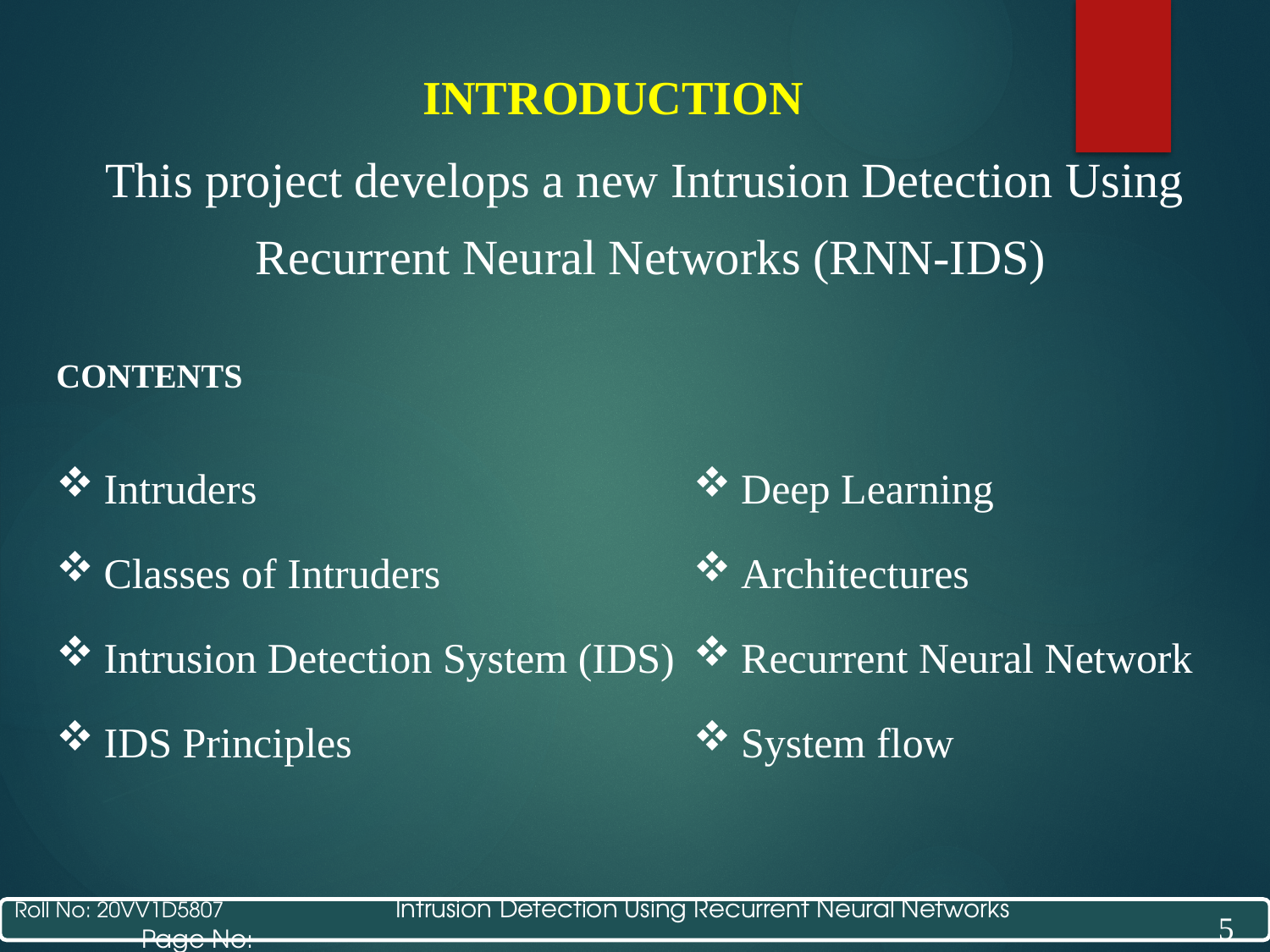

# INTRODUCTION
This project develops a new Intrusion Detection Using
Recurrent Neural Networks (RNN-IDS)
CONTENTS
Intruders
Classes of Intruders
Intrusion Detection System (IDS)
IDS Principles

Deep Learning
Architectures
Recurrent Neural Network
System flow
5